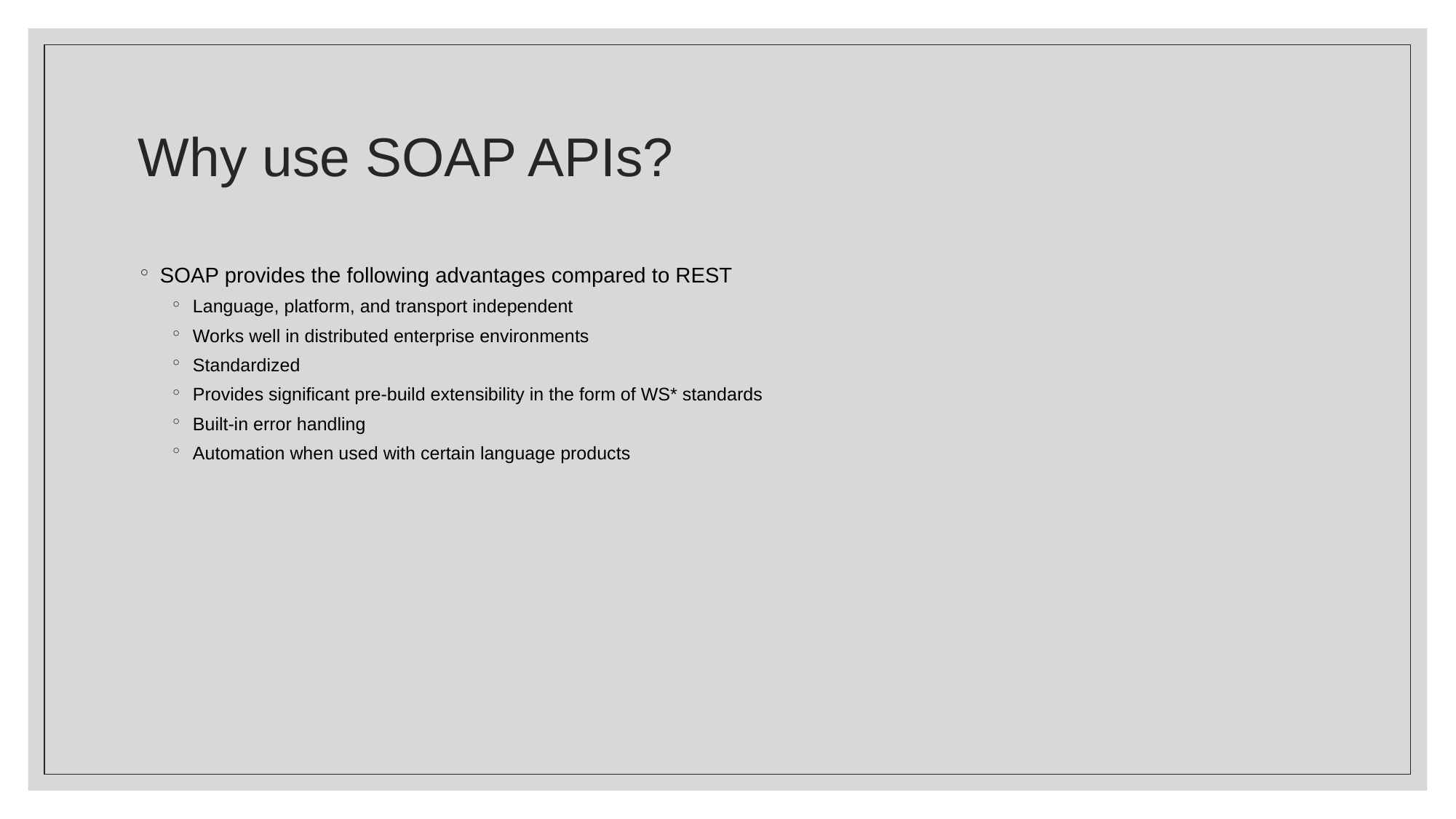

# Why use SOAP APIs?
SOAP provides the following advantages compared to REST
Language, platform, and transport independent
Works well in distributed enterprise environments
Standardized
Provides significant pre-build extensibility in the form of WS* standards
Built-in error handling
Automation when used with certain language products